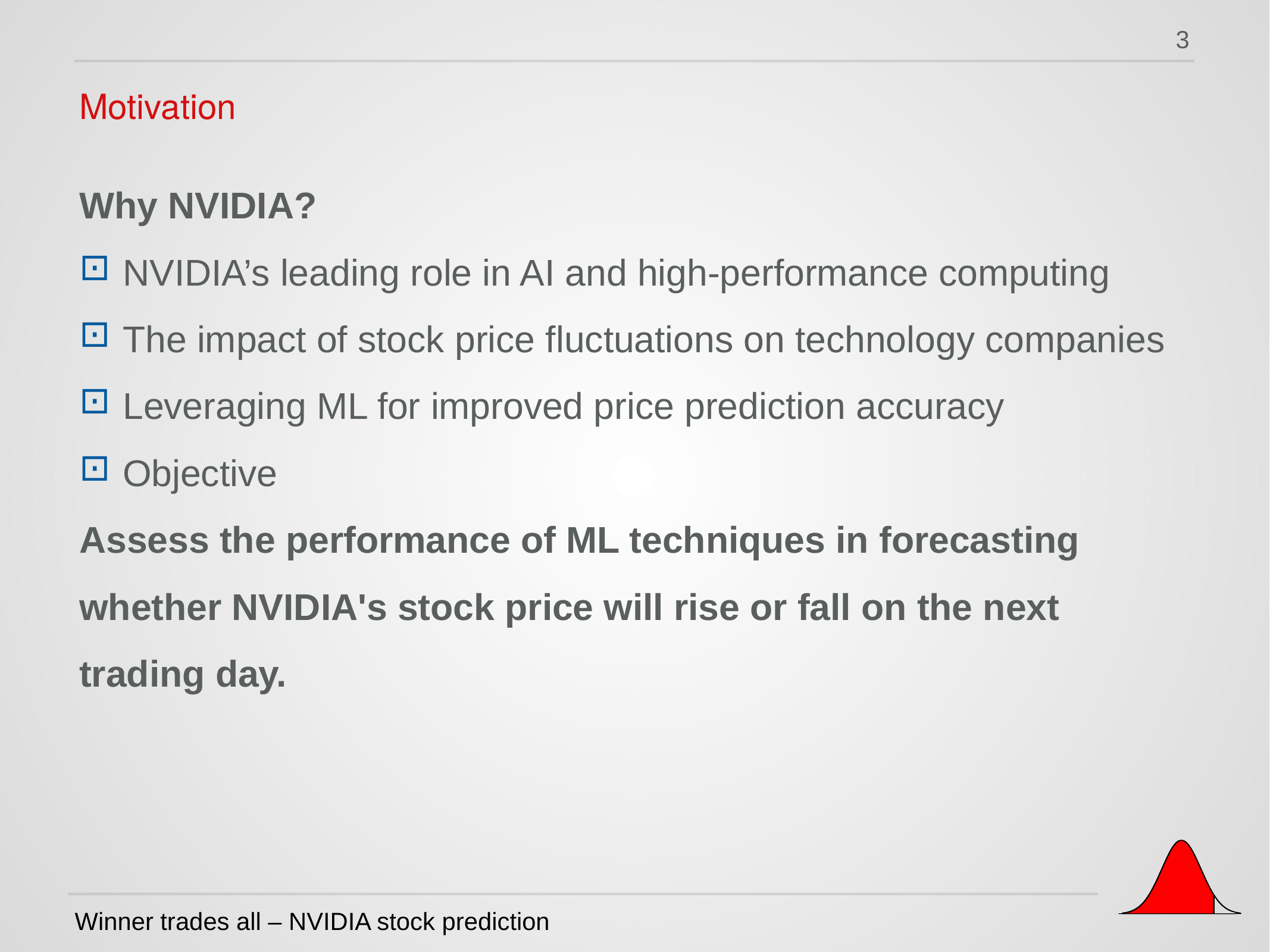

3
Motivation
Why NVIDIA?
NVIDIA’s leading role in AI and high-performance computing
The impact of stock price fluctuations on technology companies
Leveraging ML for improved price prediction accuracy
Objective
Assess the performance of ML techniques in forecasting whether NVIDIA's stock price will rise or fall on the next trading day.
Winner trades all – NVIDIA stock prediction